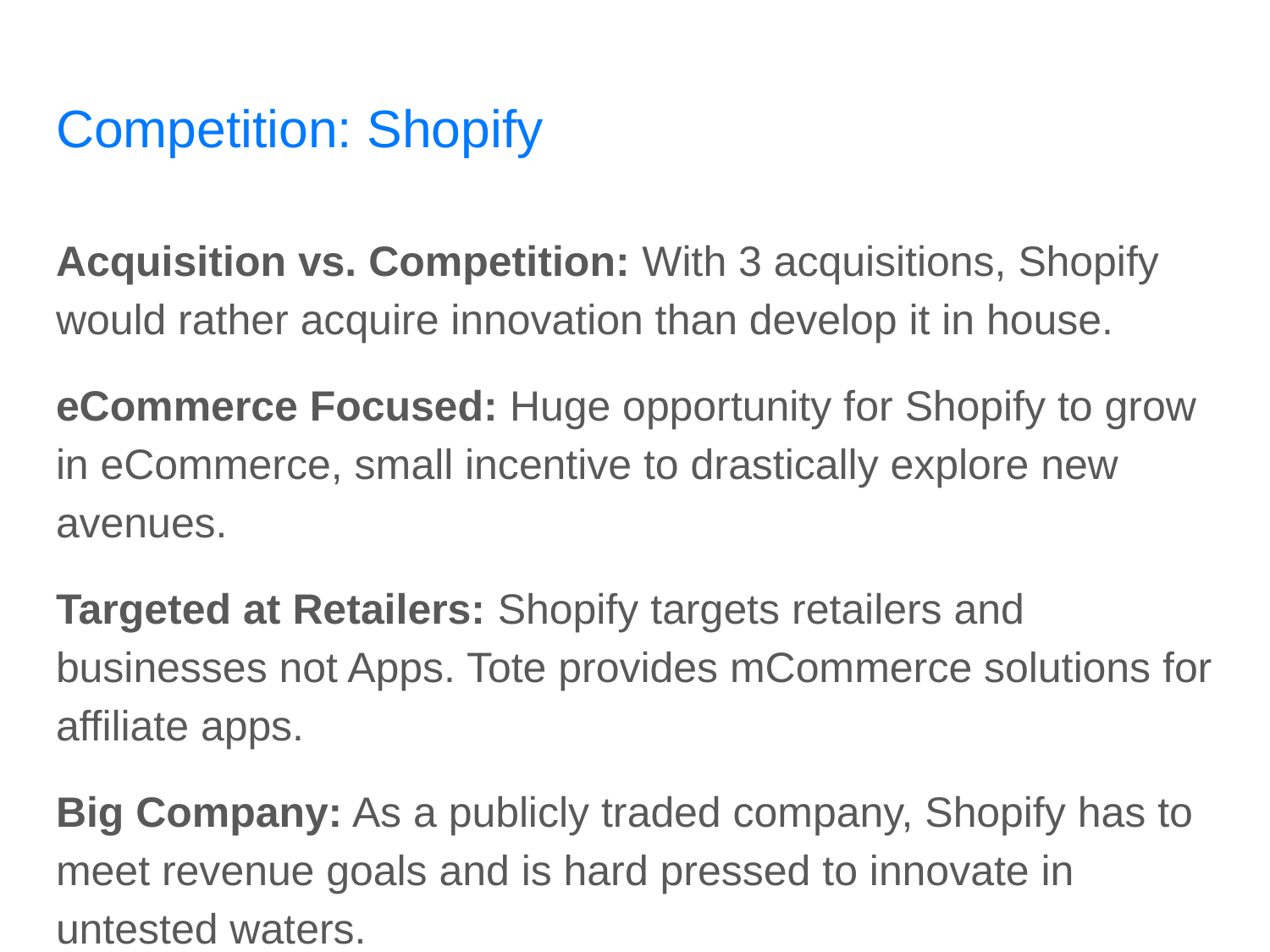

# Competition: Shopify

Acquisition vs. Competition: With 3 acquisitions, Shopify would rather acquire innovation than develop it in house.
eCommerce Focused: Huge opportunity for Shopify to grow in eCommerce, small incentive to drastically explore new avenues.
Targeted at Retailers: Shopify targets retailers and businesses not Apps. Tote provides mCommerce solutions for affiliate apps.
Big Company: As a publicly traded company, Shopify has to meet revenue goals and is hard pressed to innovate in untested waters.